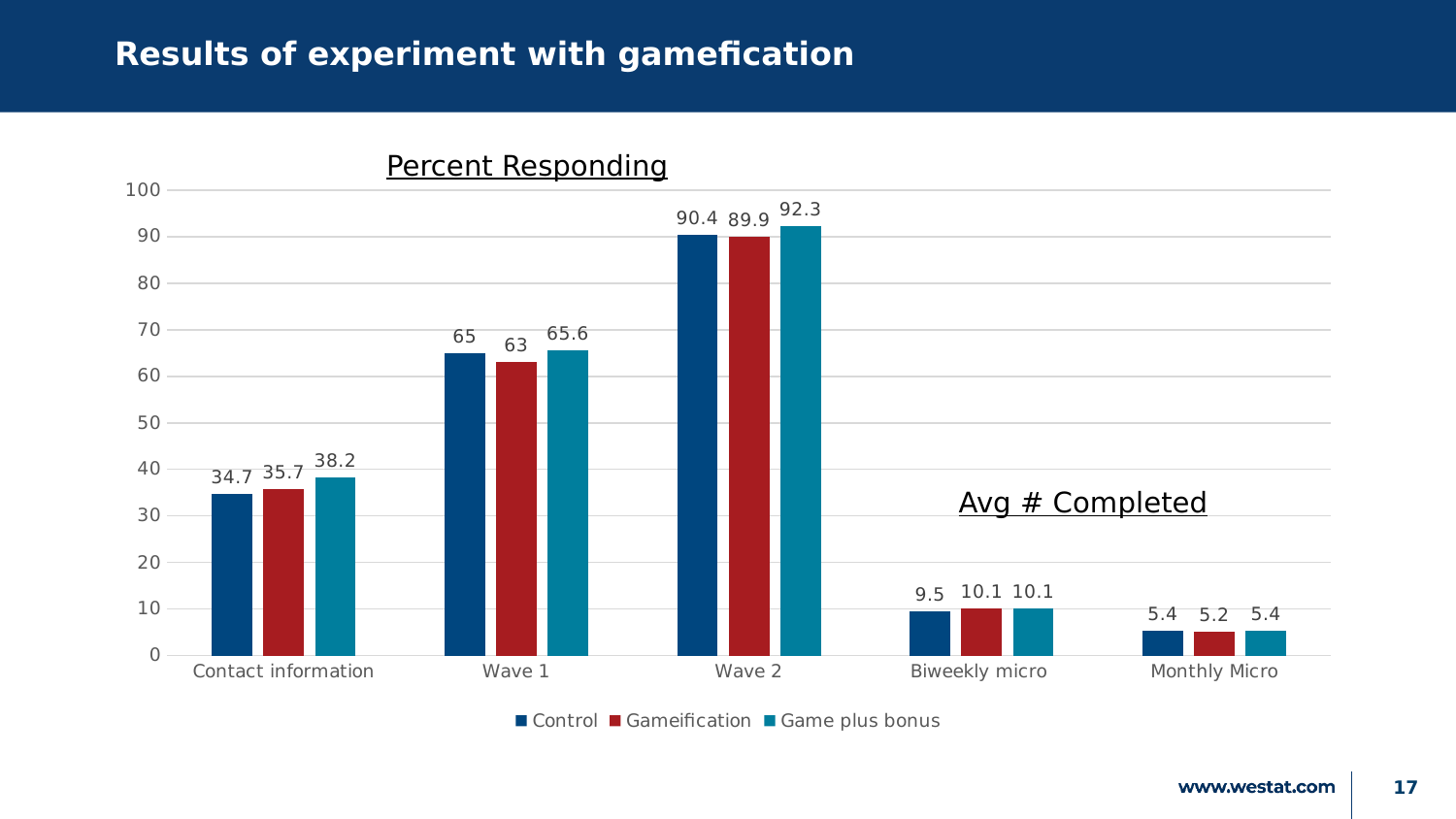

# Results of experiment with gamefication
Percent Responding

### Chart

| Category | Control | Gameification | Game plus bonus |
|---|---|---|---|
| Contact information | 34.7 | 35.7 | 38.2 |
| Wave 1 | 65.0 | 63.0 | 65.6 |
| Wave 2 | 90.4 | 89.9 | 92.3 |
| Biweekly micro  | 9.5 | 10.1 | 10.1 |
| Monthly Micro | 5.4 | 5.2 | 5.4 |
Avg # Completed
17